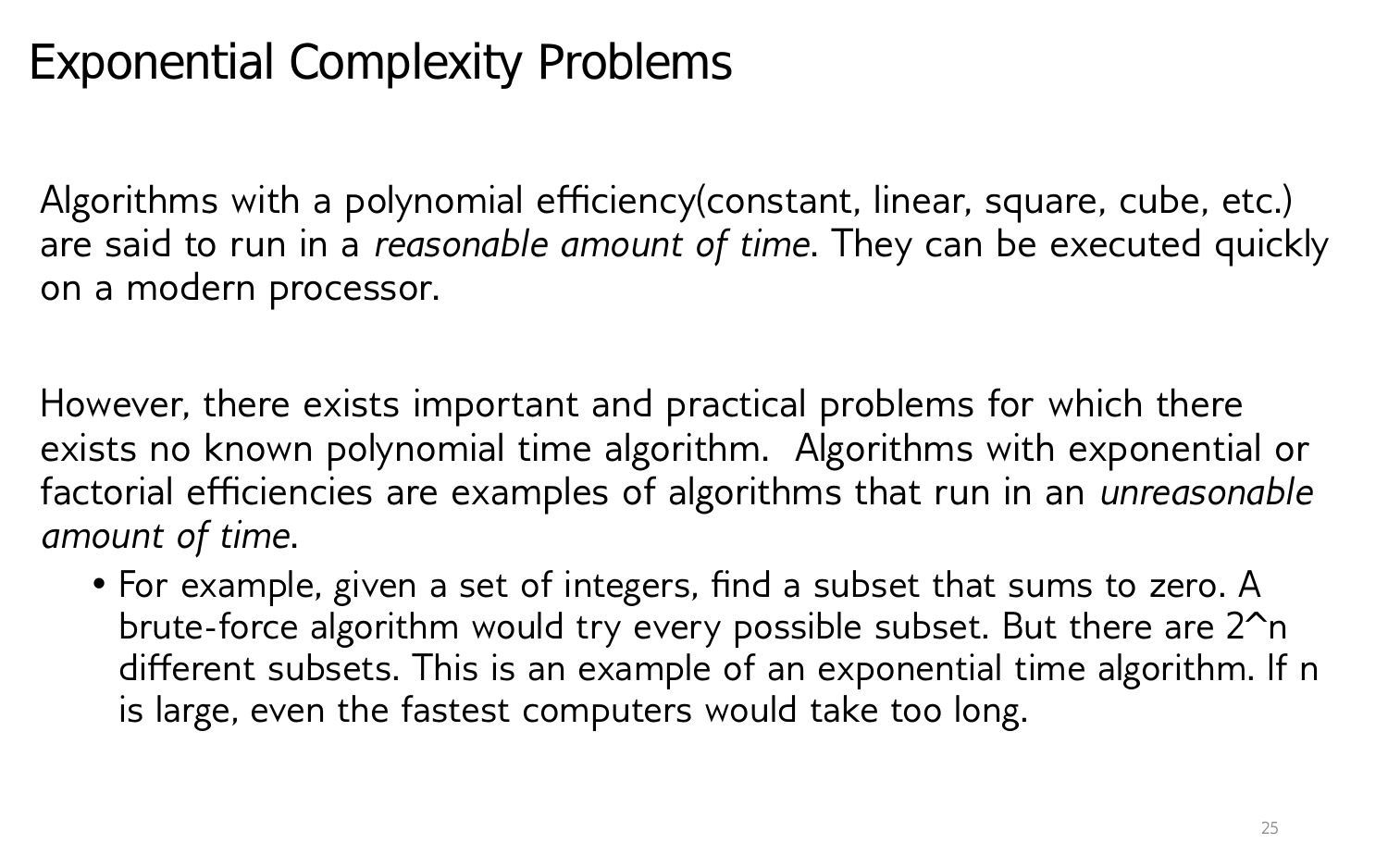

# Exponential Complexity Problems

Algorithms with a polynomial efficiency(constant, linear, square, cube, etc.)
are said to run in a reasonable amount of time. They can be executed quickly on a modern processor.

However, there exists important and practical problems for which there exists no known polynomial time algorithm.  Algorithms with exponential or factorial efficiencies are examples of algorithms that run in an unreasonable amount of time.
For example, given a set of integers, find a subset that sums to zero. A brute-force algorithm would try every possible subset. But there are 2^n different subsets. This is an example of an exponential time algorithm. If n is large, even the fastest computers would take too long.
25